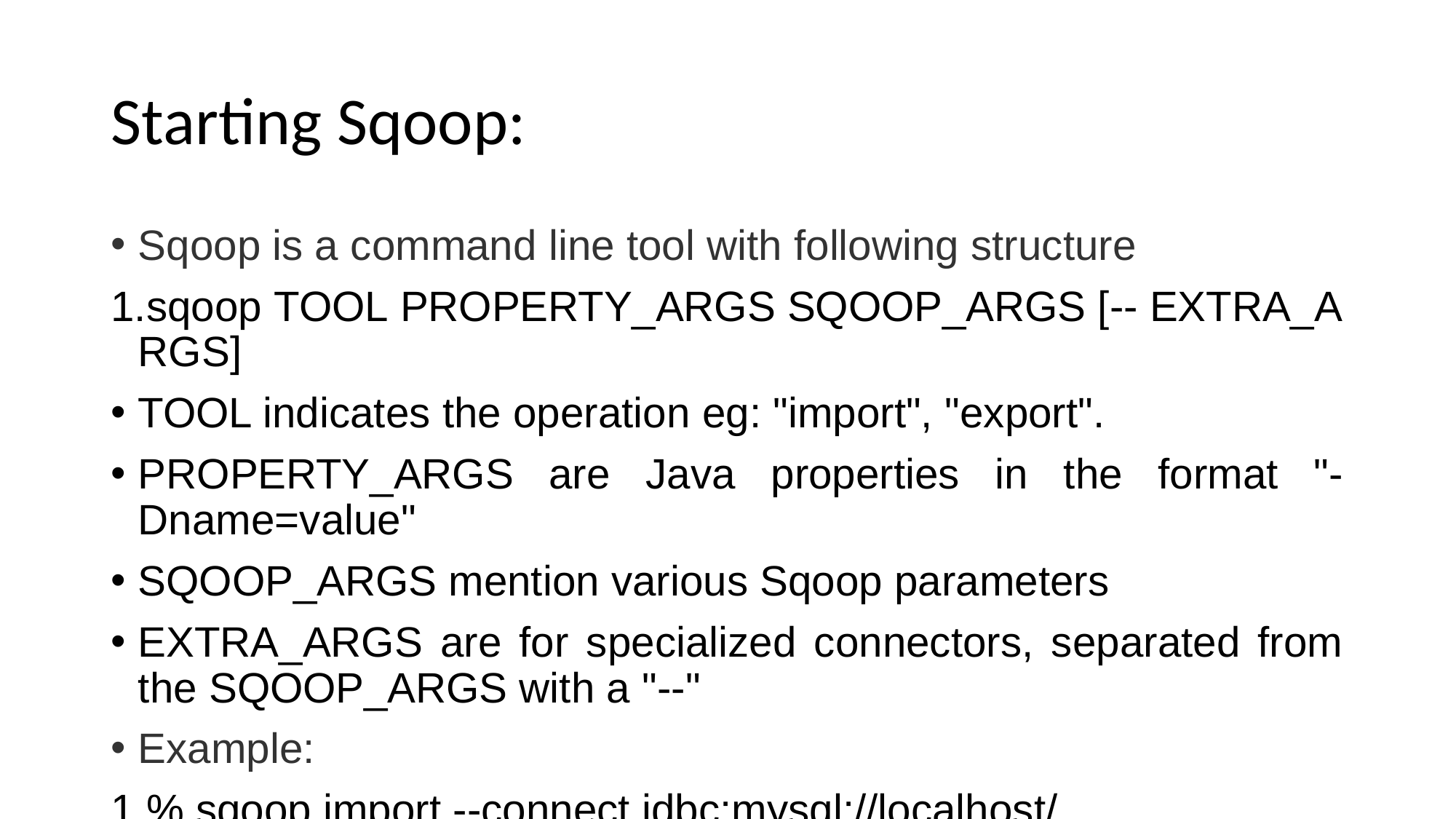

# Starting Sqoop:
Sqoop is a command line tool with following structure
sqoop TOOL PROPERTY_ARGS SQOOP_ARGS [-- EXTRA_ARGS]
TOOL indicates the operation eg: "import", "export".
PROPERTY_ARGS are Java properties in the format "-Dname=value"
SQOOP_ARGS mention various Sqoop parameters
EXTRA_ARGS are for specialized connectors, separated from the SQOOP_ARGS with a "--"
Example:
% sqoop import --connect jdbc:mysql://localhost/hadoopguide --table widgets -m 1
Type "sqoop help" to get all the tools available.